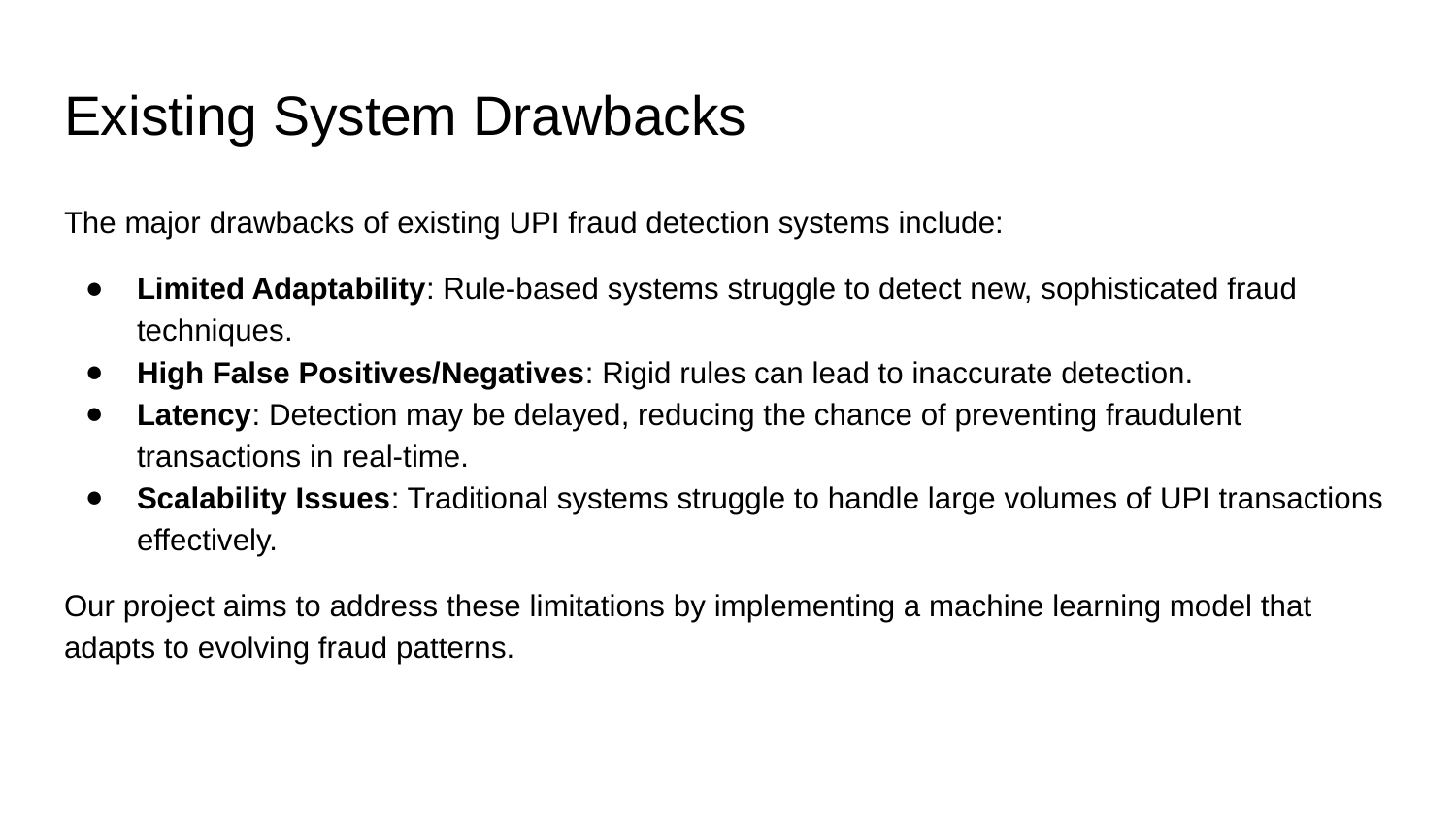

# Existing System Drawbacks
The major drawbacks of existing UPI fraud detection systems include:
Limited Adaptability: Rule-based systems struggle to detect new, sophisticated fraud techniques.
High False Positives/Negatives: Rigid rules can lead to inaccurate detection.
Latency: Detection may be delayed, reducing the chance of preventing fraudulent transactions in real-time.
Scalability Issues: Traditional systems struggle to handle large volumes of UPI transactions effectively.
Our project aims to address these limitations by implementing a machine learning model that adapts to evolving fraud patterns.